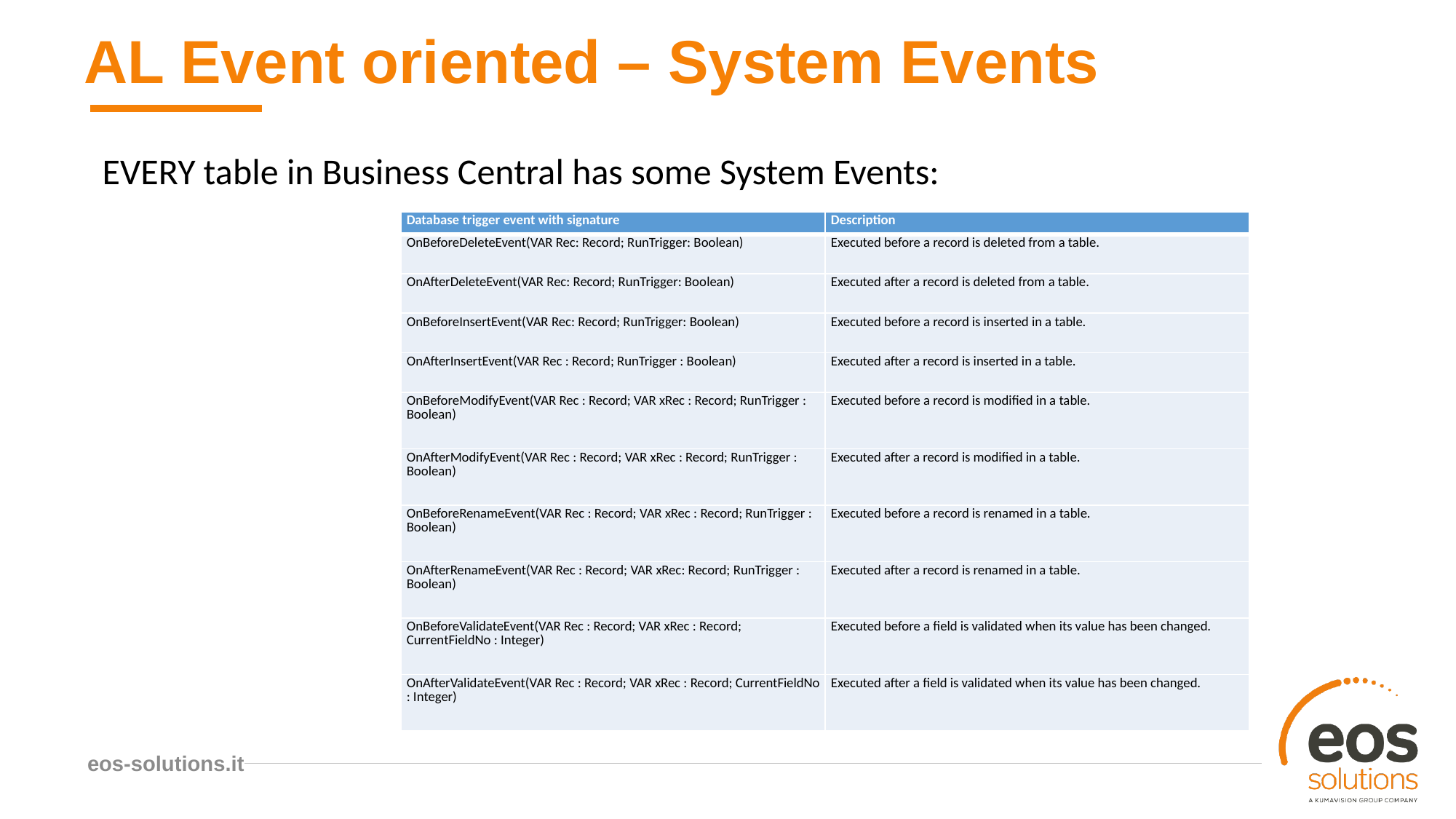

# AL Event oriented – System Events
EVERY table in Business Central has some System Events:

| Database trigger event with signature | Description |
| --- | --- |
| OnBeforeDeleteEvent(VAR Rec: Record; RunTrigger: Boolean) | Executed before a record is deleted from a table. |
| OnAfterDeleteEvent(VAR Rec: Record; RunTrigger: Boolean) | Executed after a record is deleted from a table. |
| OnBeforeInsertEvent(VAR Rec: Record; RunTrigger: Boolean) | Executed before a record is inserted in a table. |
| OnAfterInsertEvent(VAR Rec : Record; RunTrigger : Boolean) | Executed after a record is inserted in a table. |
| OnBeforeModifyEvent(VAR Rec : Record; VAR xRec : Record; RunTrigger : Boolean) | Executed before a record is modified in a table. |
| OnAfterModifyEvent(VAR Rec : Record; VAR xRec : Record; RunTrigger : Boolean) | Executed after a record is modified in a table. |
| OnBeforeRenameEvent(VAR Rec : Record; VAR xRec : Record; RunTrigger : Boolean) | Executed before a record is renamed in a table. |
| OnAfterRenameEvent(VAR Rec : Record; VAR xRec: Record; RunTrigger : Boolean) | Executed after a record is renamed in a table. |
| OnBeforeValidateEvent(VAR Rec : Record; VAR xRec : Record; CurrentFieldNo : Integer) | Executed before a field is validated when its value has been changed. |
| OnAfterValidateEvent(VAR Rec : Record; VAR xRec : Record; CurrentFieldNo : Integer) | Executed after a field is validated when its value has been changed. |